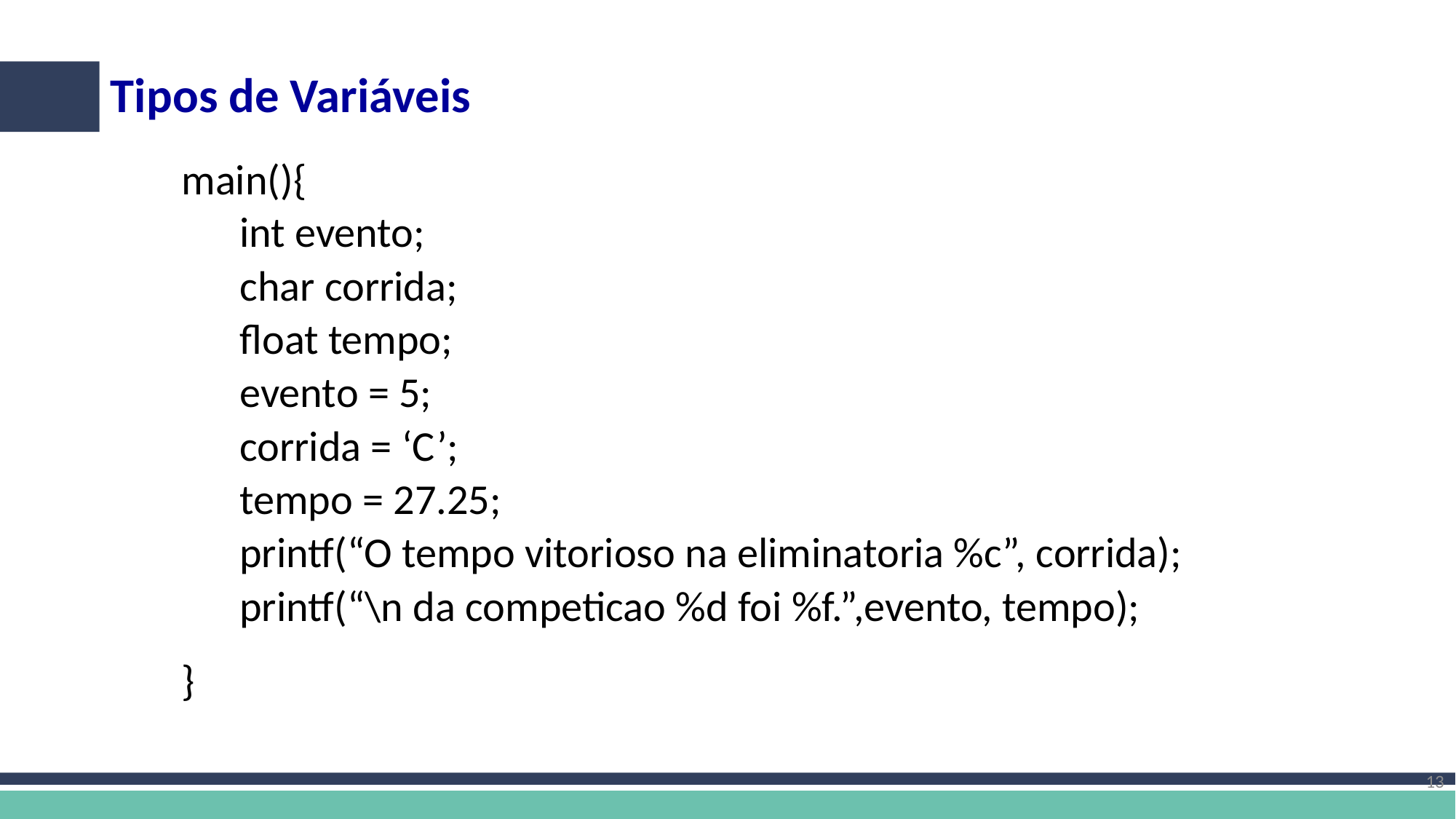

# Tipos de Variáveis
main(){
int evento;
char corrida;
float tempo;
evento = 5;
corrida = ‘C’;
tempo = 27.25;
printf(“O tempo vitorioso na eliminatoria %c”, corrida);
printf(“\n da competicao %d foi %f.”,evento, tempo);
}
13